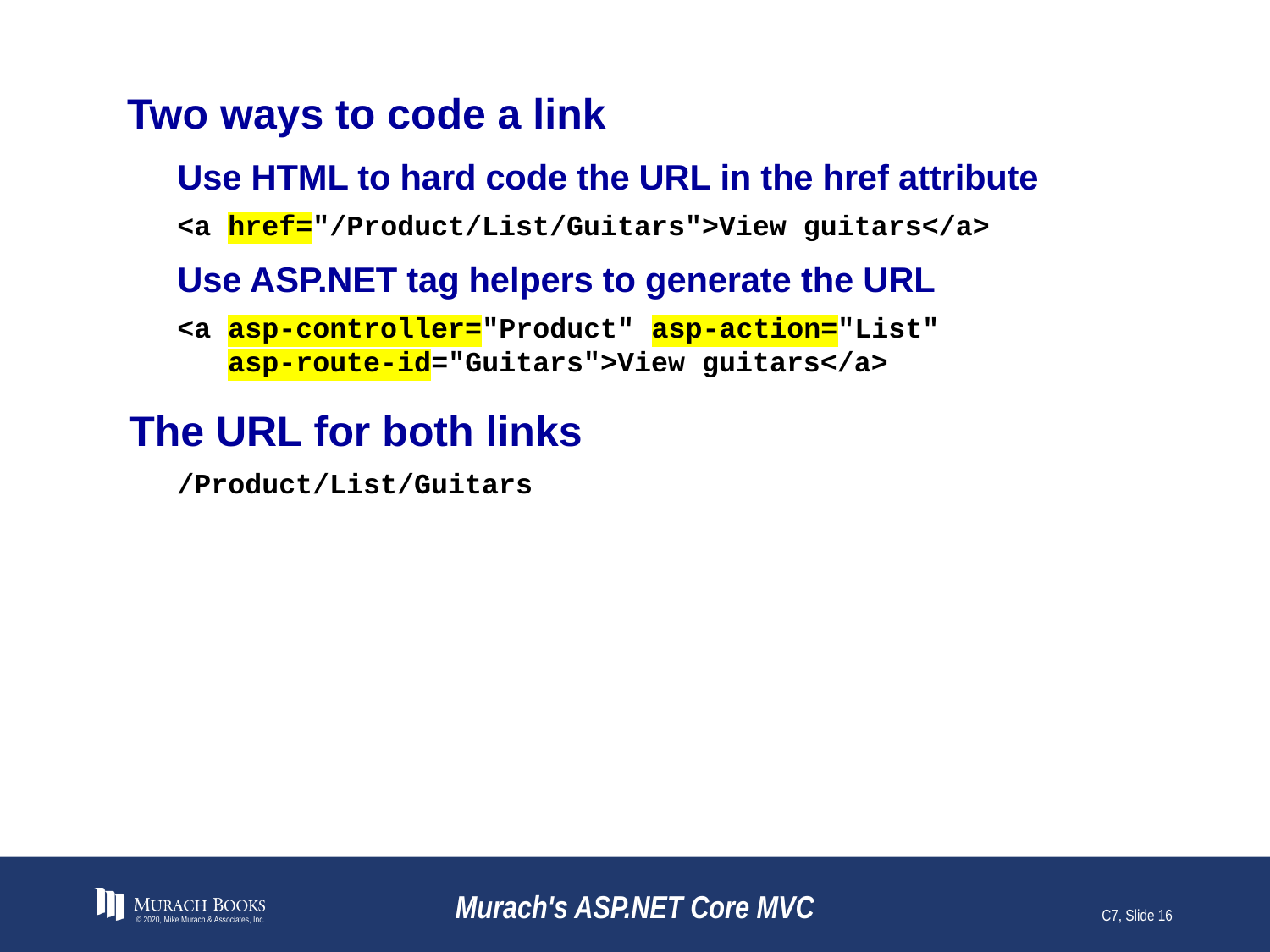

# Two ways to code a link
Use HTML to hard code the URL in the href attribute
<a href="/Product/List/Guitars">View guitars</a>
Use ASP.NET tag helpers to generate the URL
<a asp-controller="Product" asp-action="List"
   asp-route-id="Guitars">View guitars</a>
The URL for both links
/Product/List/Guitars

© 2020, Mike Murach & Associates, Inc.
Murach's ASP.NET Core MVC

C7, Slide 16